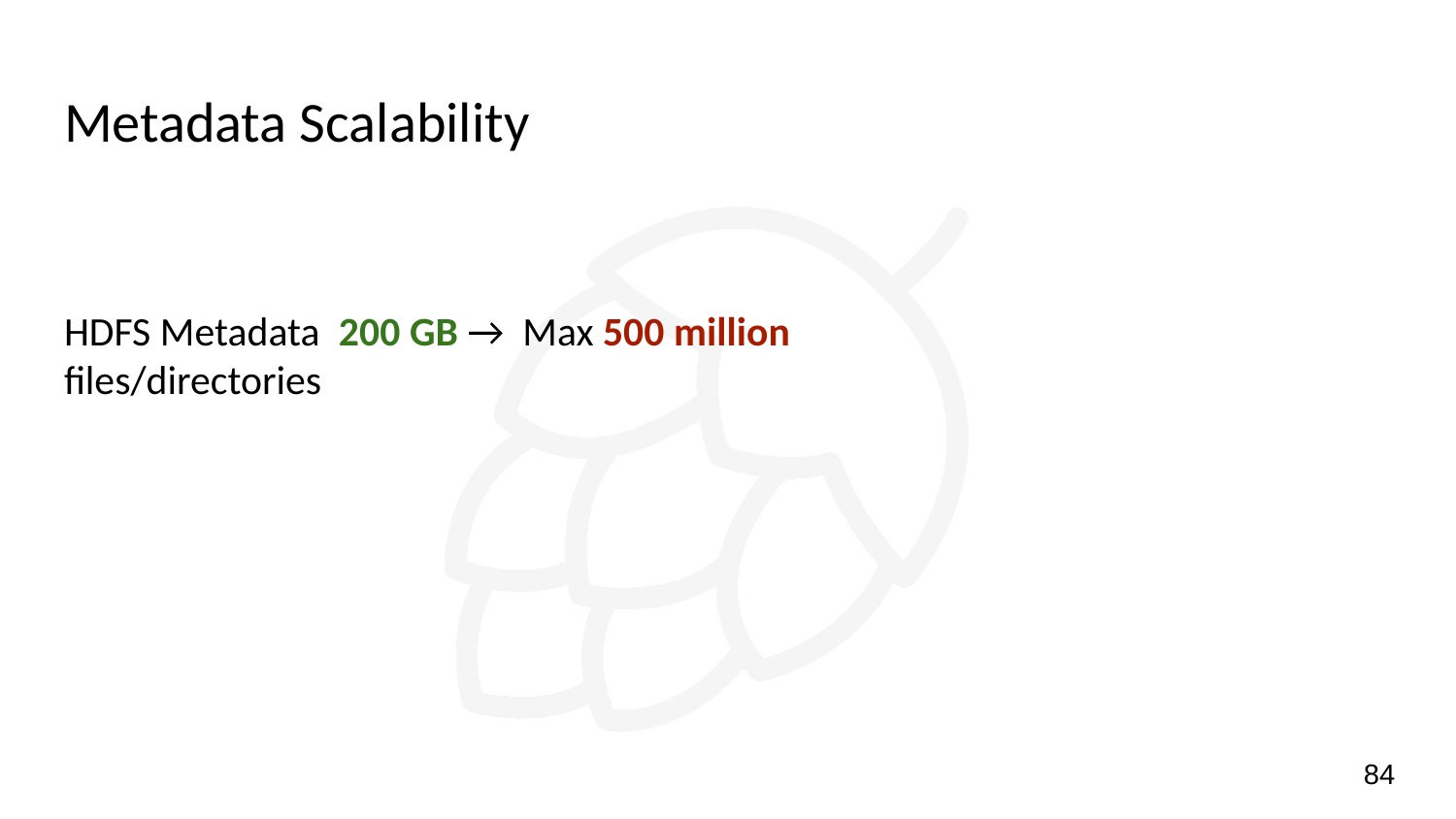

# Metadata Scalability
HDFS Metadata  200 GB →  Max 500 million files/directories
84